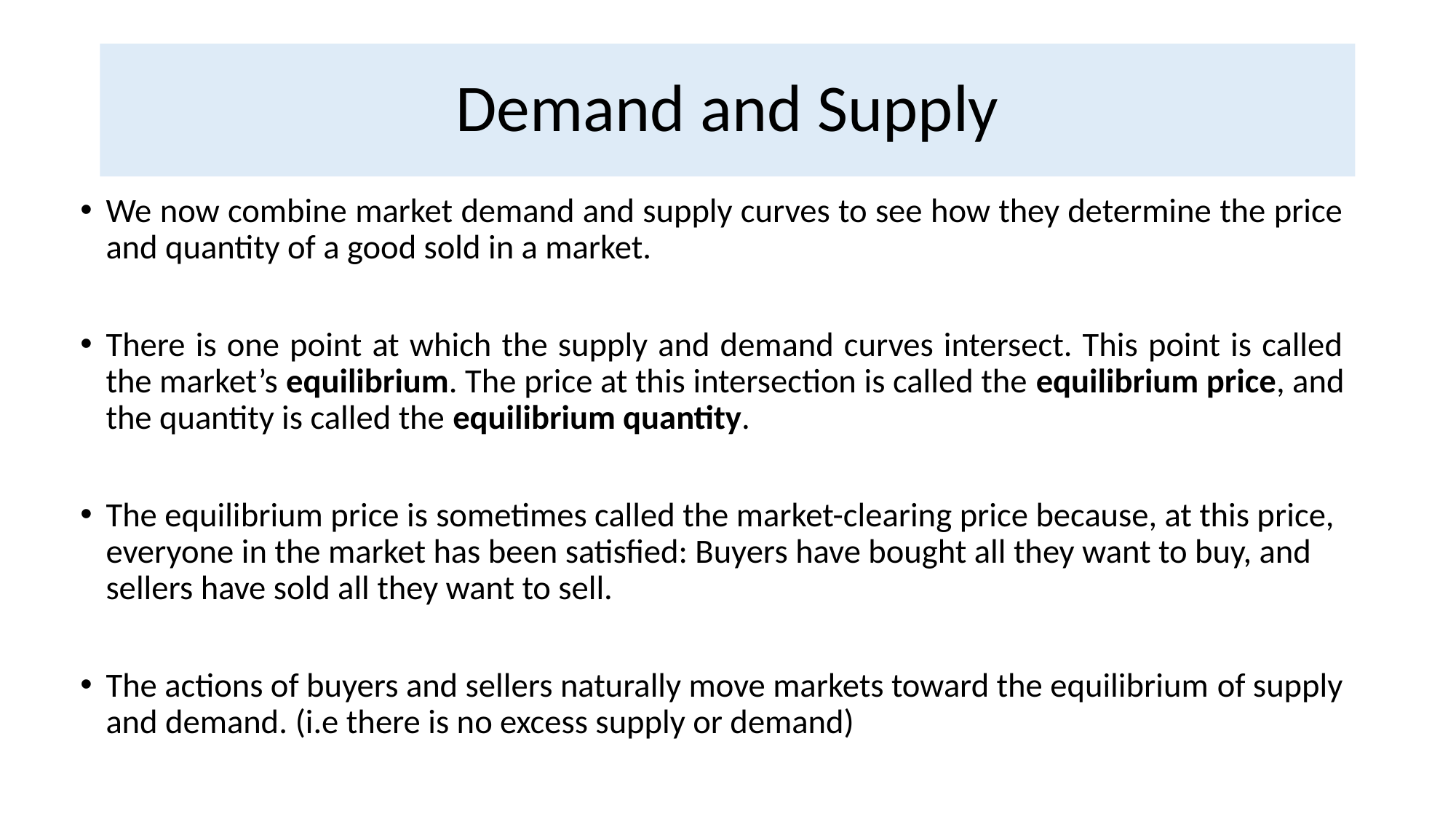

# Demand and Supply
We now combine market demand and supply curves to see how they determine the price and quantity of a good sold in a market.

There is one point at which the supply and demand curves intersect. This point is called the market’s equilibrium. The price at this intersection is called the equilibrium price, and the quantity is called the equilibrium quantity.

The equilibrium price is sometimes called the market-clearing price because, at this price, everyone in the market has been satisfied: Buyers have bought all they want to buy, and sellers have sold all they want to sell.

The actions of buyers and sellers naturally move markets toward the equilibrium of supply and demand. (i.e there is no excess supply or demand)